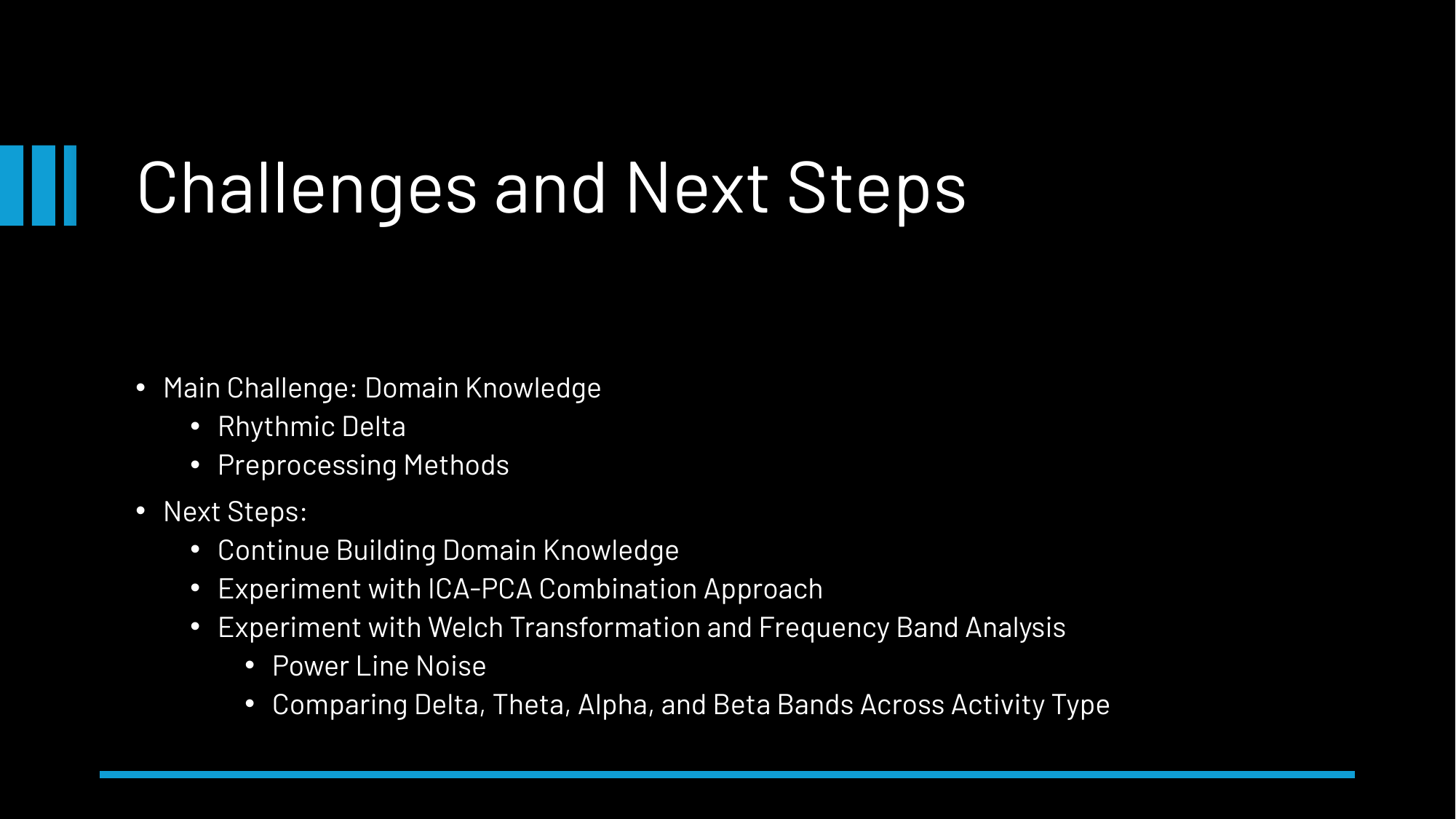

# Challenges and Next Steps

Main Challenge: Domain Knowledge
Rhythmic Delta
Preprocessing Methods
Next Steps:
Continue Building Domain Knowledge
Experiment with ICA-PCA Combination Approach
Experiment with Welch Transformation and Frequency Band Analysis
Power Line Noise
Comparing Delta, Theta, Alpha, and Beta Bands Across Activity Type